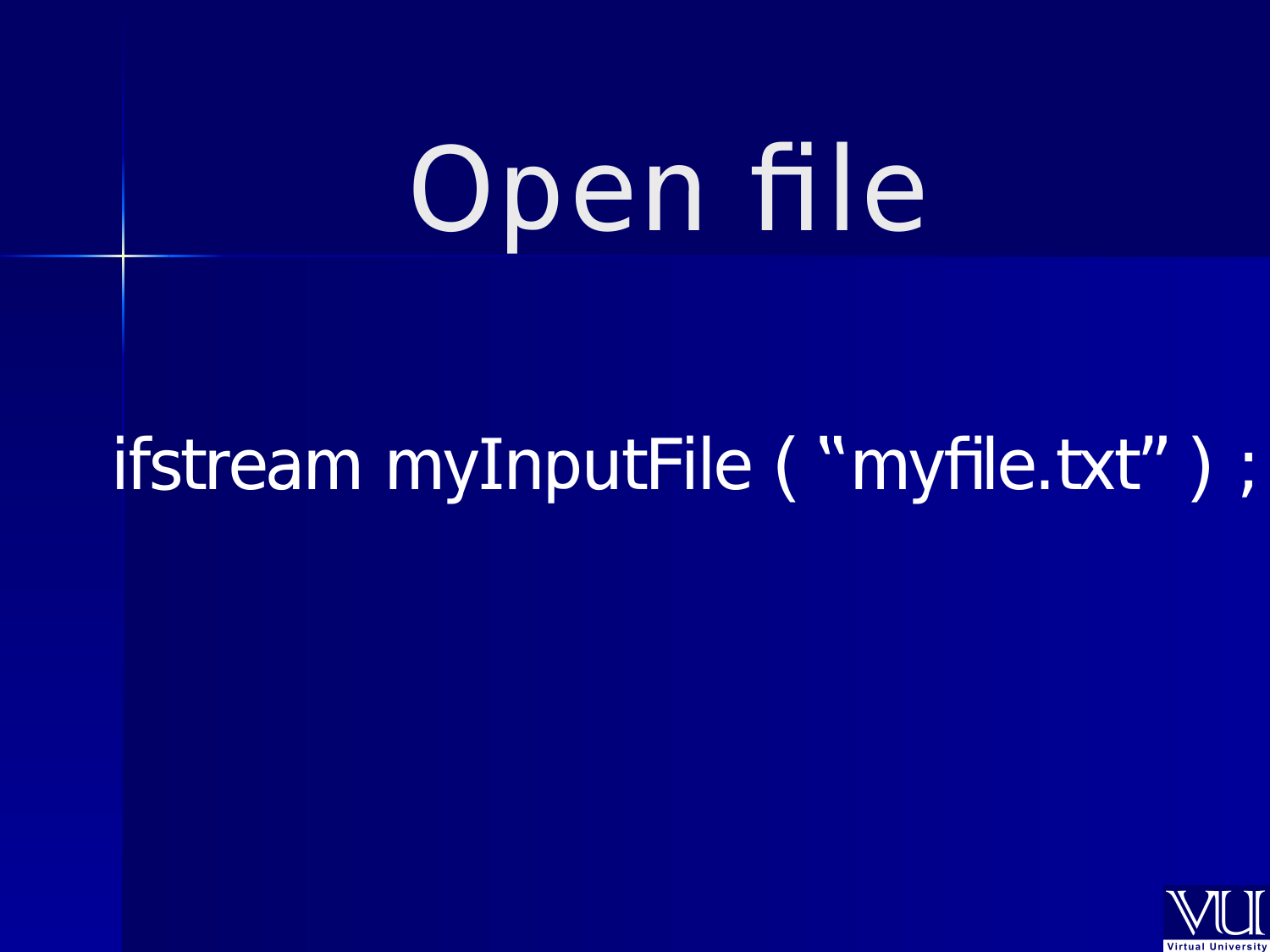

# Open file
ifstream myInputFile ( “myfile.txt” ) ;